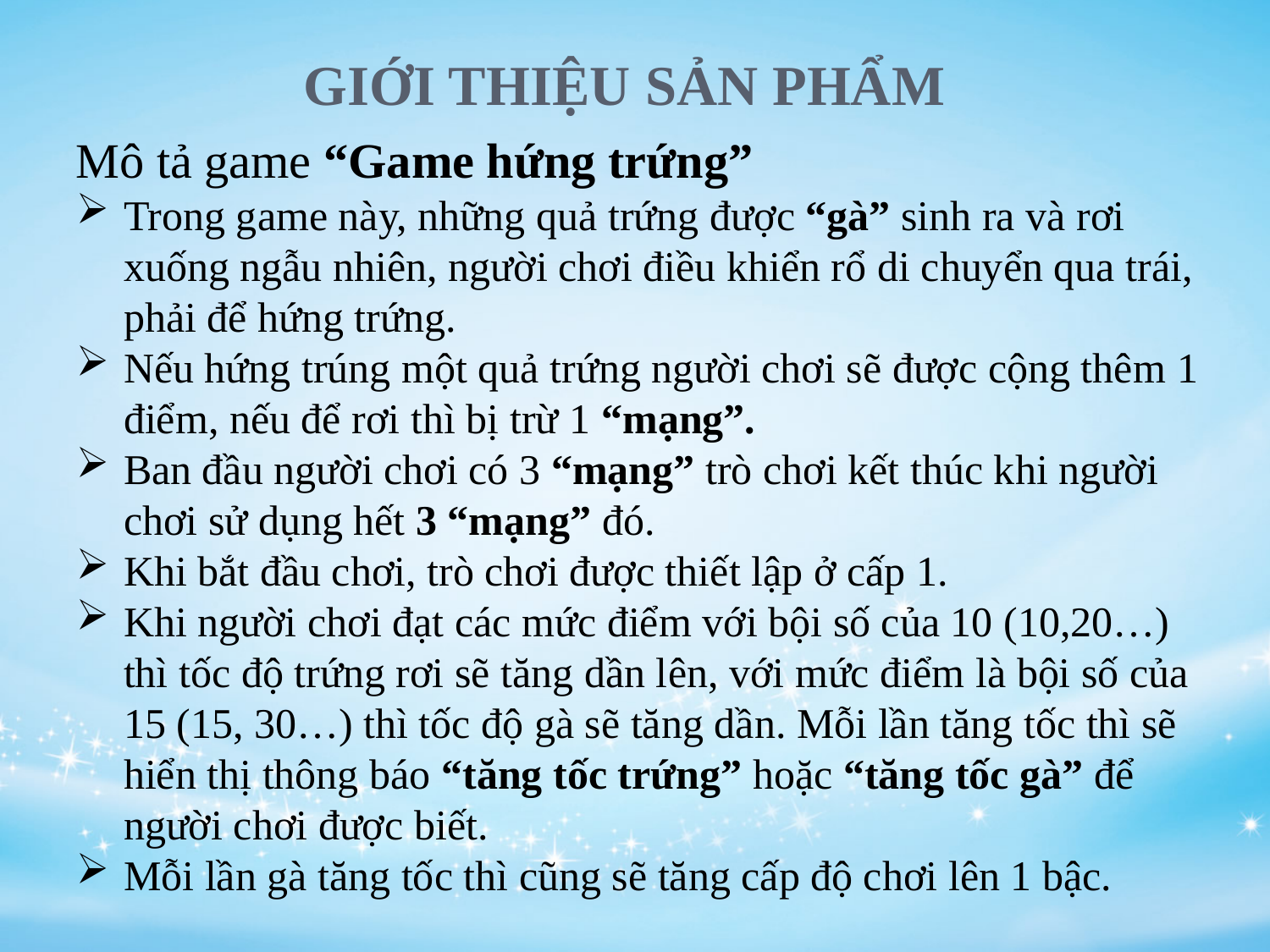

# GIỚI THIỆU SẢN PHẨM
Mô tả game “Game hứng trứng”
Trong game này, những quả trứng được “gà” sinh ra và rơi xuống ngẫu nhiên, người chơi điều khiển rổ di chuyển qua trái, phải để hứng trứng.
Nếu hứng trúng một quả trứng người chơi sẽ được cộng thêm 1 điểm, nếu để rơi thì bị trừ 1 “mạng”.
Ban đầu người chơi có 3 “mạng” trò chơi kết thúc khi người chơi sử dụng hết 3 “mạng” đó.
Khi bắt đầu chơi, trò chơi được thiết lập ở cấp 1.
Khi người chơi đạt các mức điểm với bội số của 10 (10,20…) thì tốc độ trứng rơi sẽ tăng dần lên, với mức điểm là bội số của 15 (15, 30…) thì tốc độ gà sẽ tăng dần. Mỗi lần tăng tốc thì sẽ hiển thị thông báo “tăng tốc trứng” hoặc “tăng tốc gà” để người chơi được biết.
Mỗi lần gà tăng tốc thì cũng sẽ tăng cấp độ chơi lên 1 bậc.